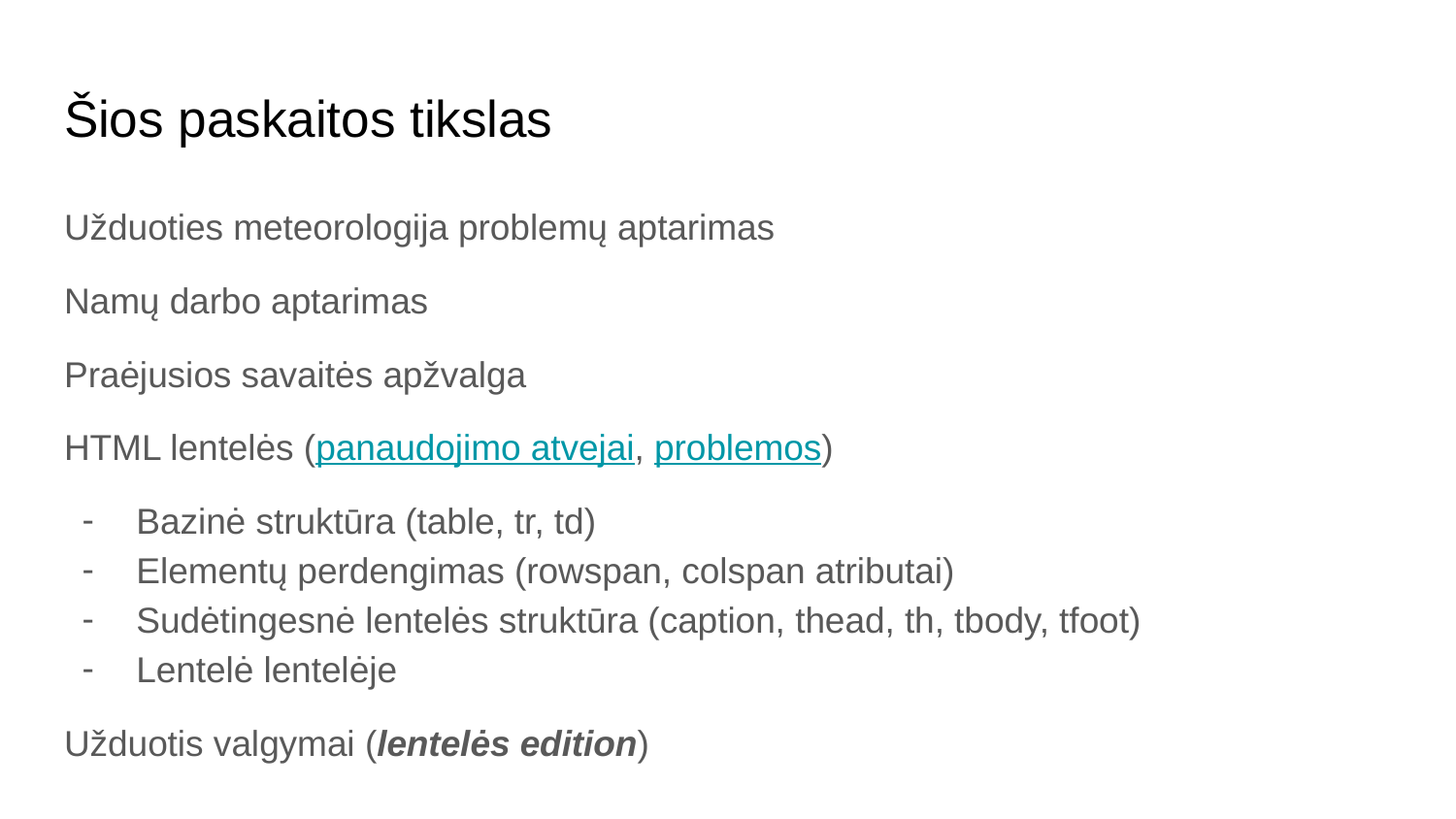

# Šios paskaitos tikslas
Užduoties meteorologija problemų aptarimas
Namų darbo aptarimas
Praėjusios savaitės apžvalga
HTML lentelės (panaudojimo atvejai, problemos)
Bazinė struktūra (table, tr, td)
Elementų perdengimas (rowspan, colspan atributai)
Sudėtingesnė lentelės struktūra (caption, thead, th, tbody, tfoot)
Lentelė lentelėje
Užduotis valgymai (lentelės edition)